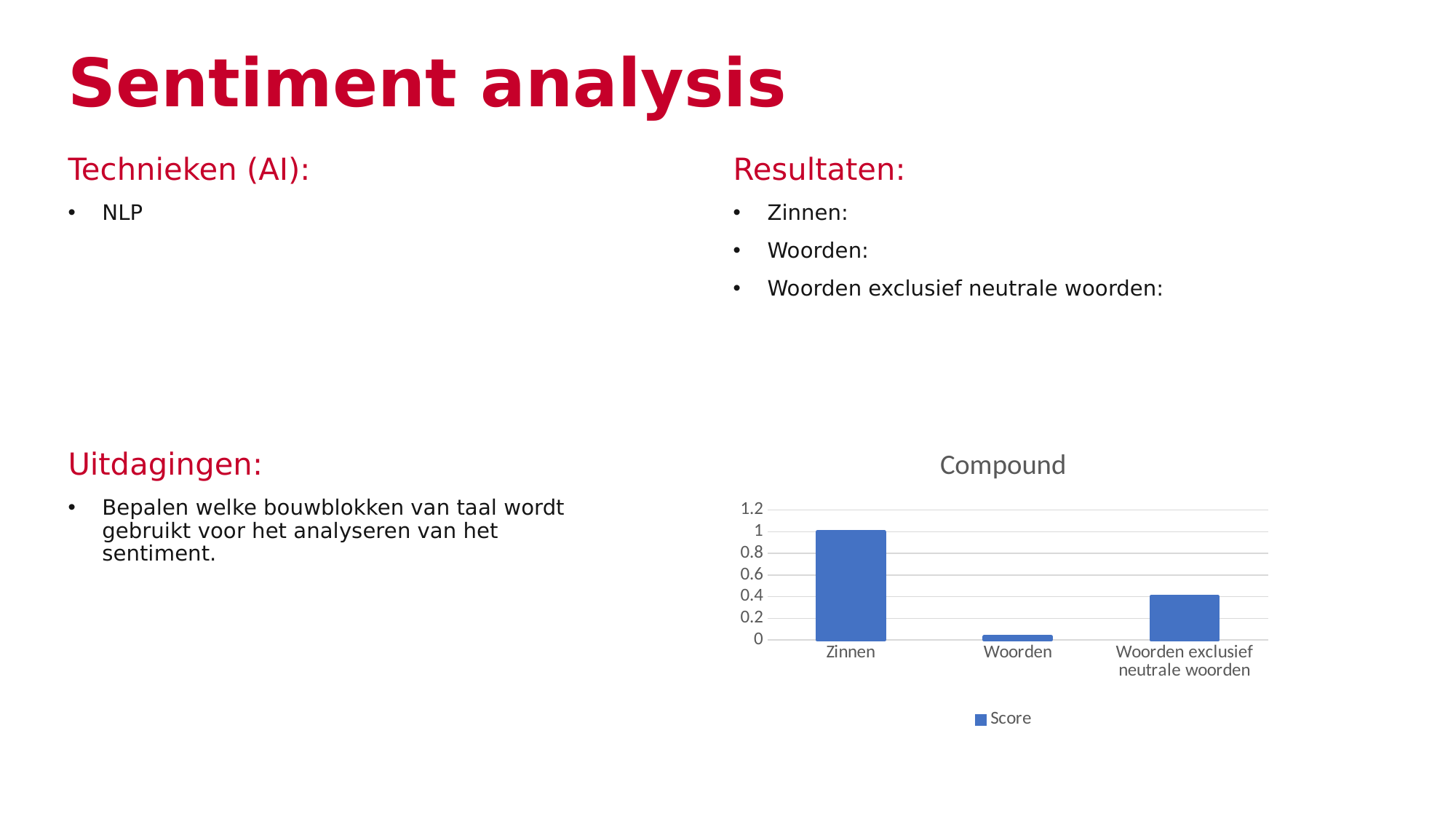

Sentiment analysis
Technieken (AI):
NLP

Resultaten:
Zinnen:
Woorden:
Woorden exclusief neutrale woorden:

Uitdagingen:
Bepalen welke bouwblokken van taal wordt gebruikt voor het analyseren van het sentiment.

### Chart: Compound

| Category | Score |
|---|---|
| Zinnen | 1.0 |
| Woorden | 0.03 |
| Woorden exclusief neutrale woorden | 0.4 |